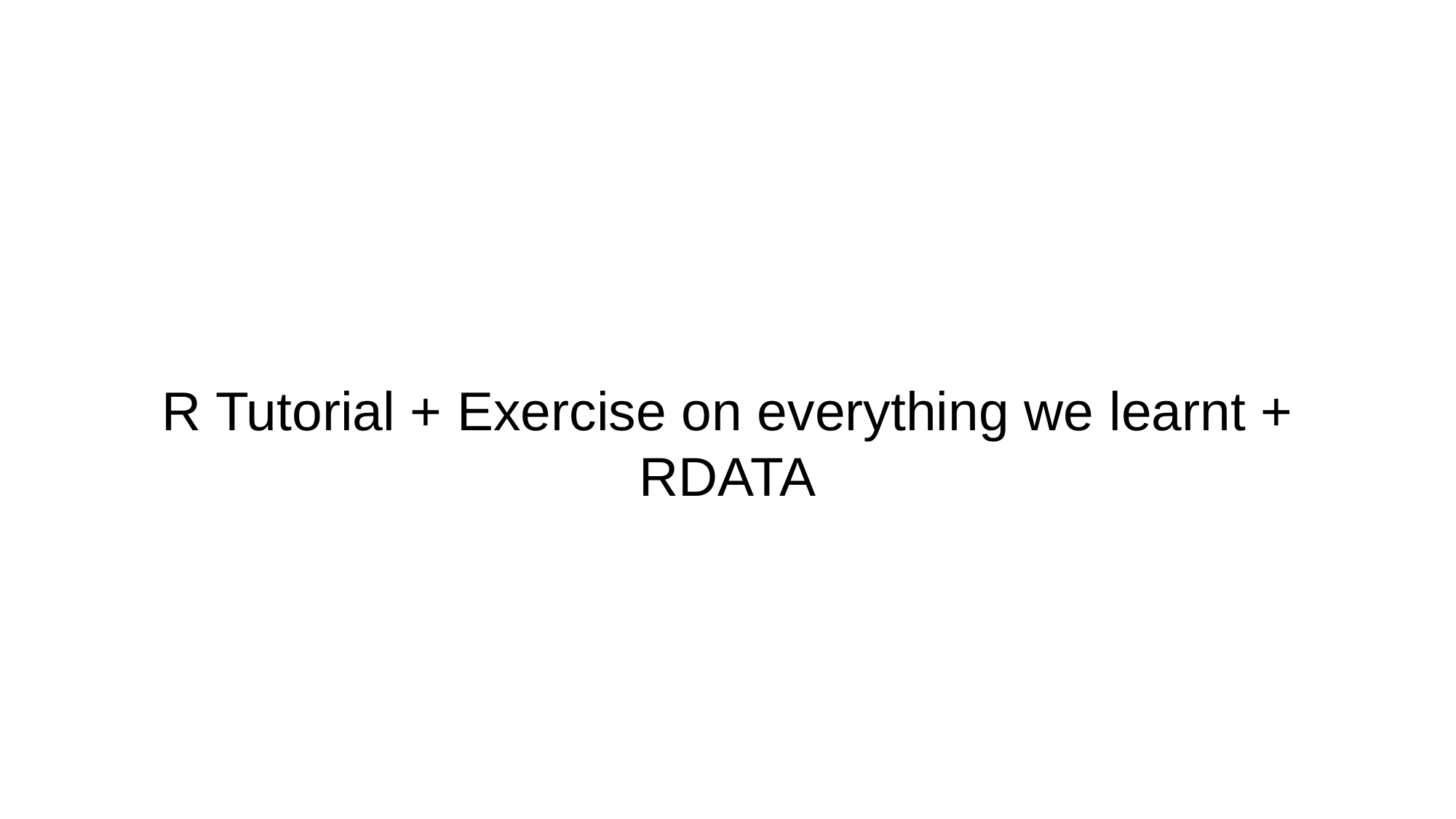

R Tutorial + Exercise on everything we learnt + RDATA